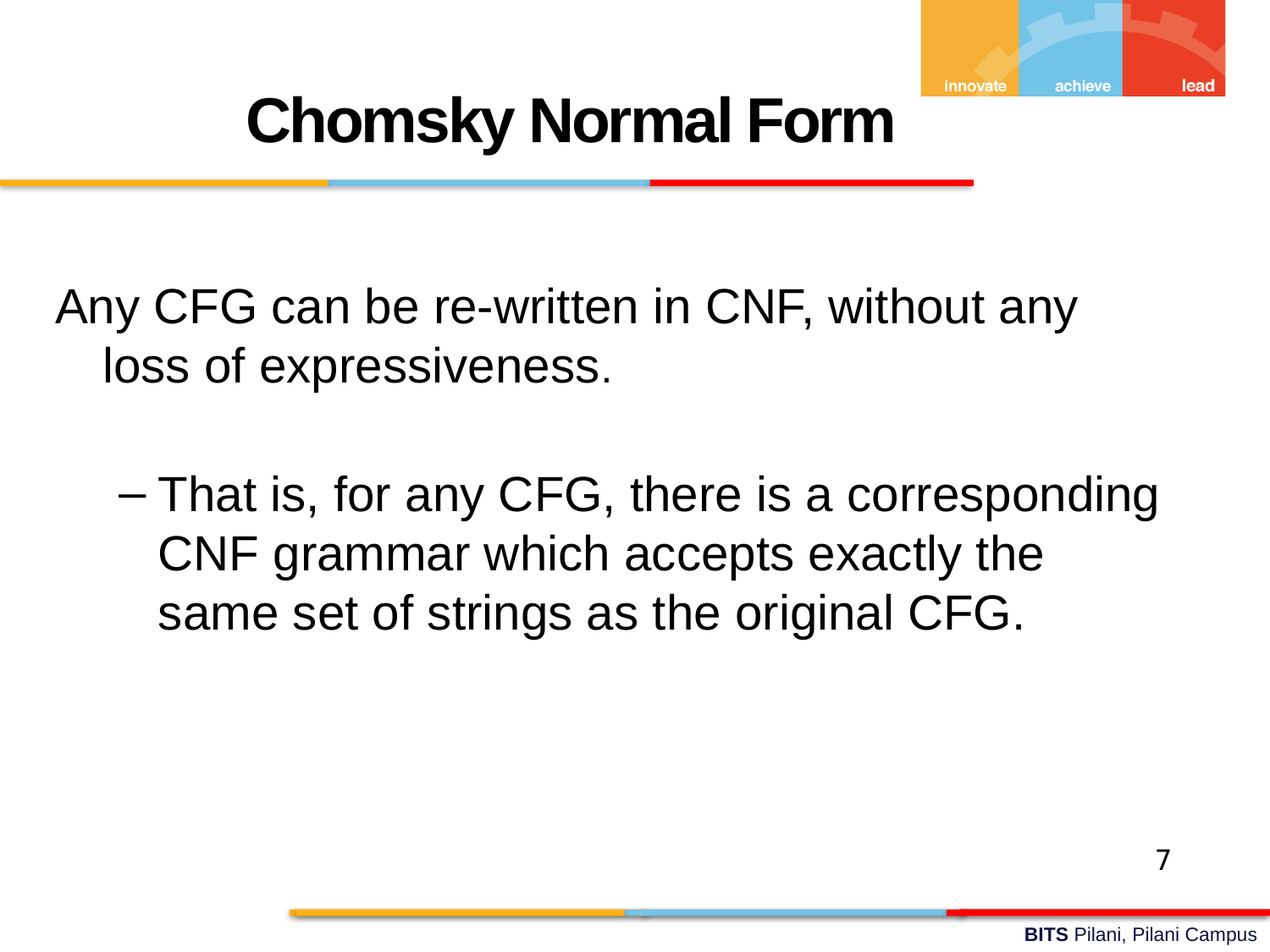

Chomsky Normal Form

Any CFG can be re-written in CNF, without any loss of expressiveness.

That is, for any CFG, there is a corresponding CNF grammar which accepts exactly the same set of strings as the original CFG.

7